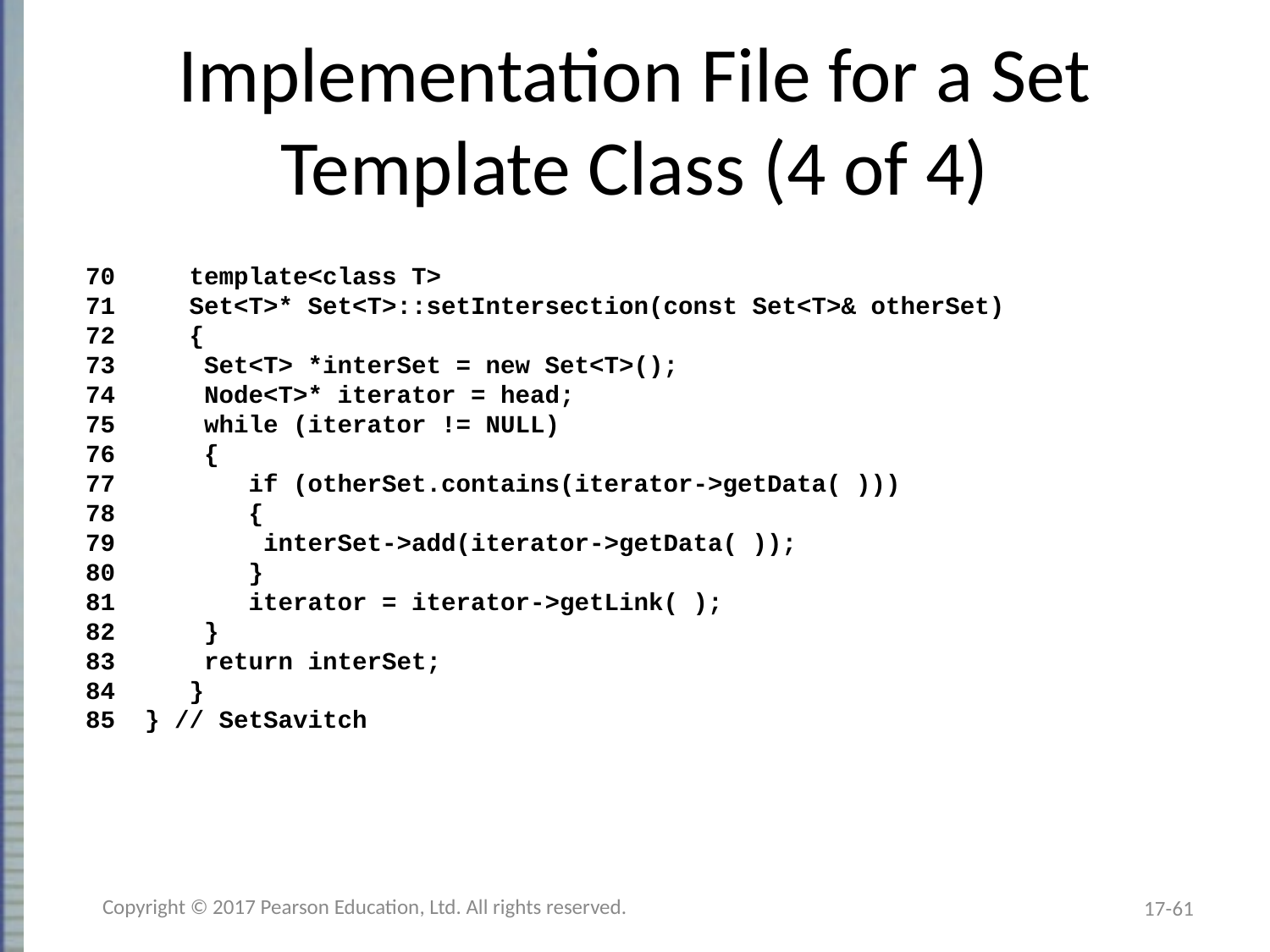

# Implementation File for a Set Template Class (4 of 4)
70     template<class T>
71     Set<T>* Set<T>::setIntersection(const Set<T>& otherSet)
72     {
73      Set<T> *interSet = new Set<T>();
74      Node<T>* iterator = head;
75      while (iterator != NULL)
76      {
77         if (otherSet.contains(iterator->getData( )))
78         {
79          interSet->add(iterator->getData( ));
80         }
81         iterator = iterator->getLink( );
82      }
83      return interSet;
84     }
85  } // SetSavitch

Copyright © 2017 Pearson Education, Ltd. All rights reserved.
17-61